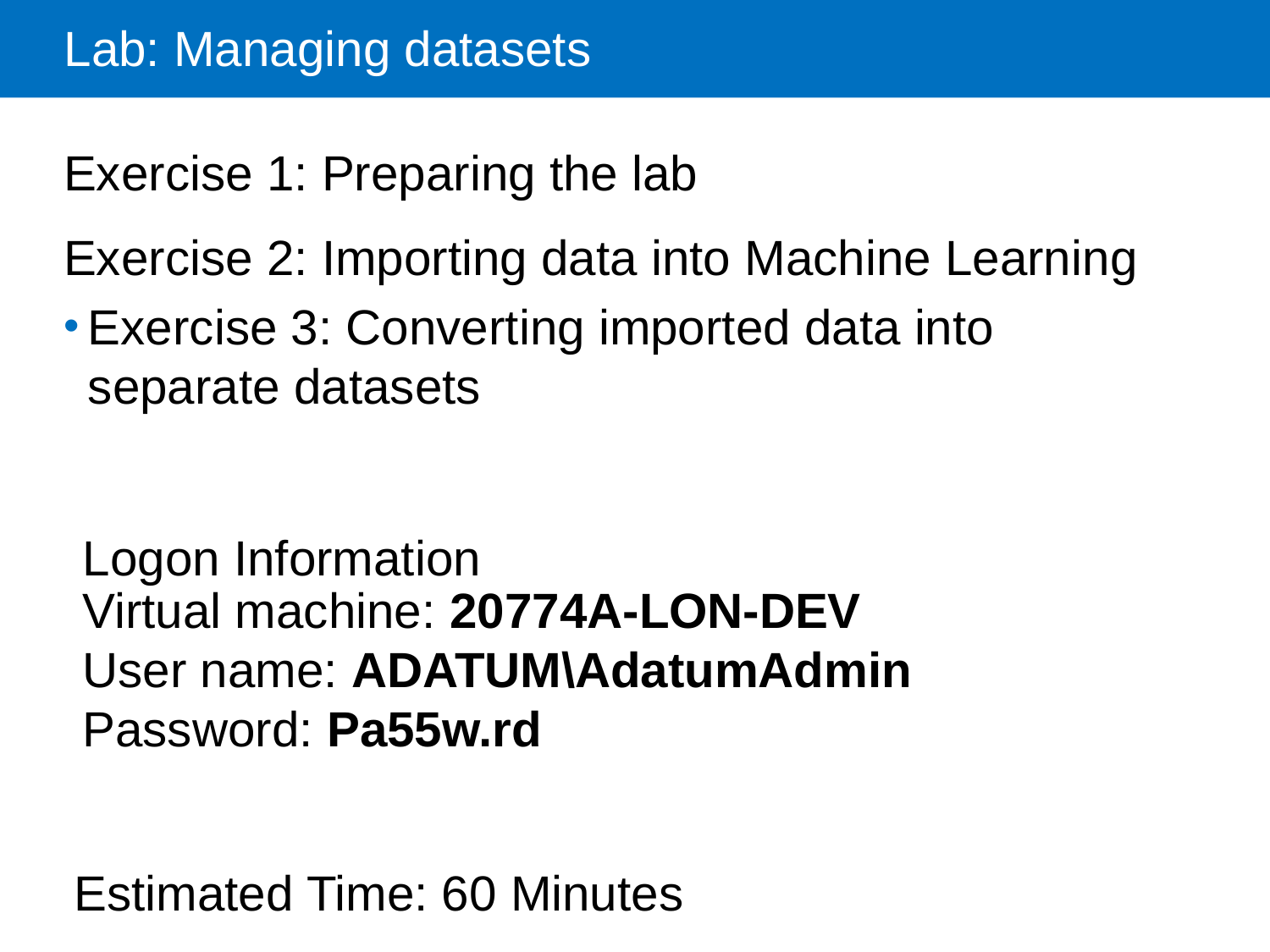

# Lab: Managing datasets
Exercise 1: Preparing the lab
Exercise 2: Importing data into Machine Learning
Exercise 3: Converting imported data into separate datasets
Logon Information
Virtual machine: 20774A-LON-DEV
User name: ADATUM\AdatumAdmin
Password: Pa55w.rd

Estimated Time: 60 Minutes